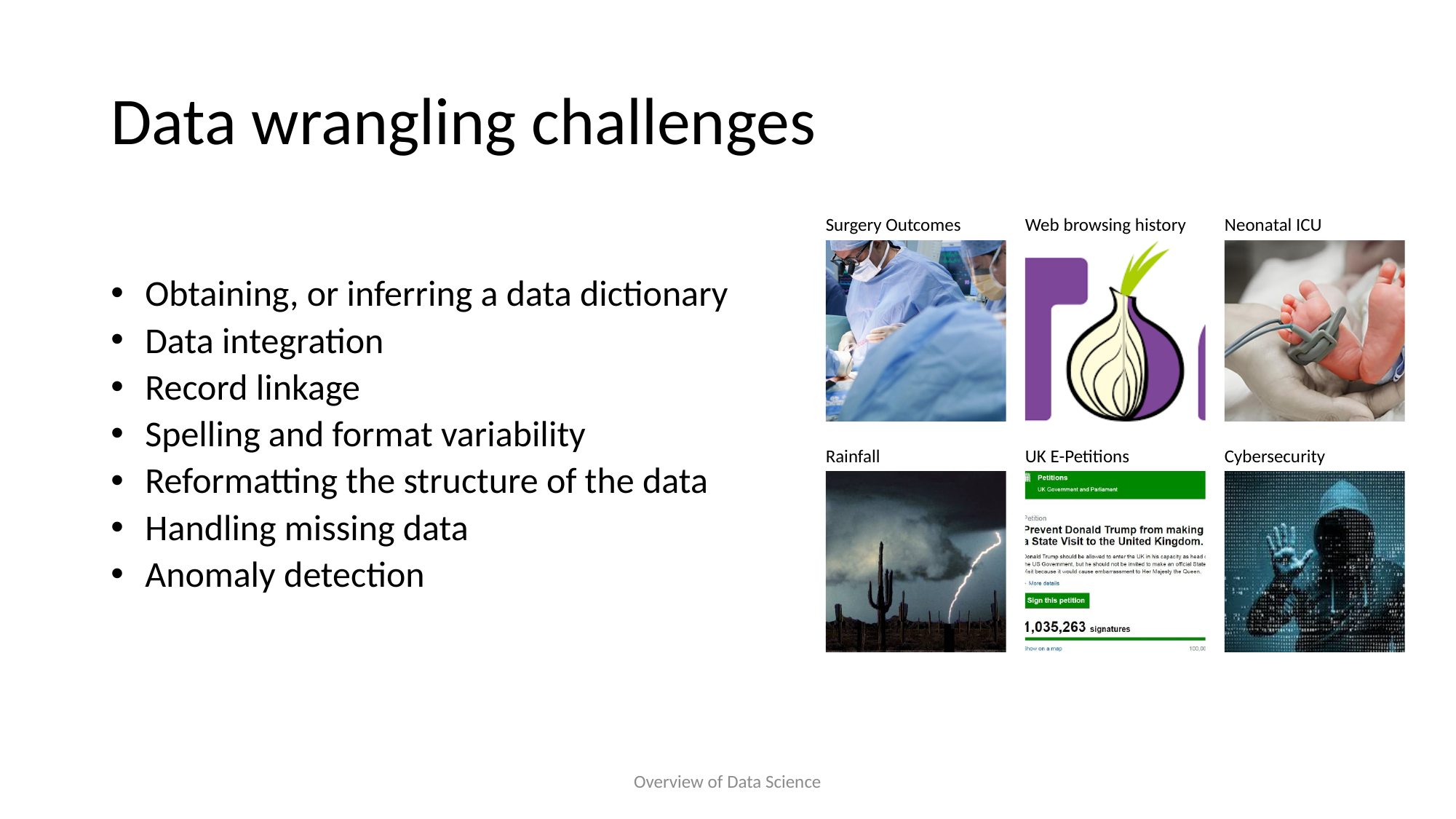

# Data wrangling challenges
Surgery Outcomes
Web browsing history
Neonatal ICU
Rainfall
UK E-Petitions
Cybersecurity

Obtaining, or inferring a data dictionary
Data integration
Record linkage
Spelling and format variability
Reformatting the structure of the data
Handling missing data
Anomaly detection

Overview of Data Science